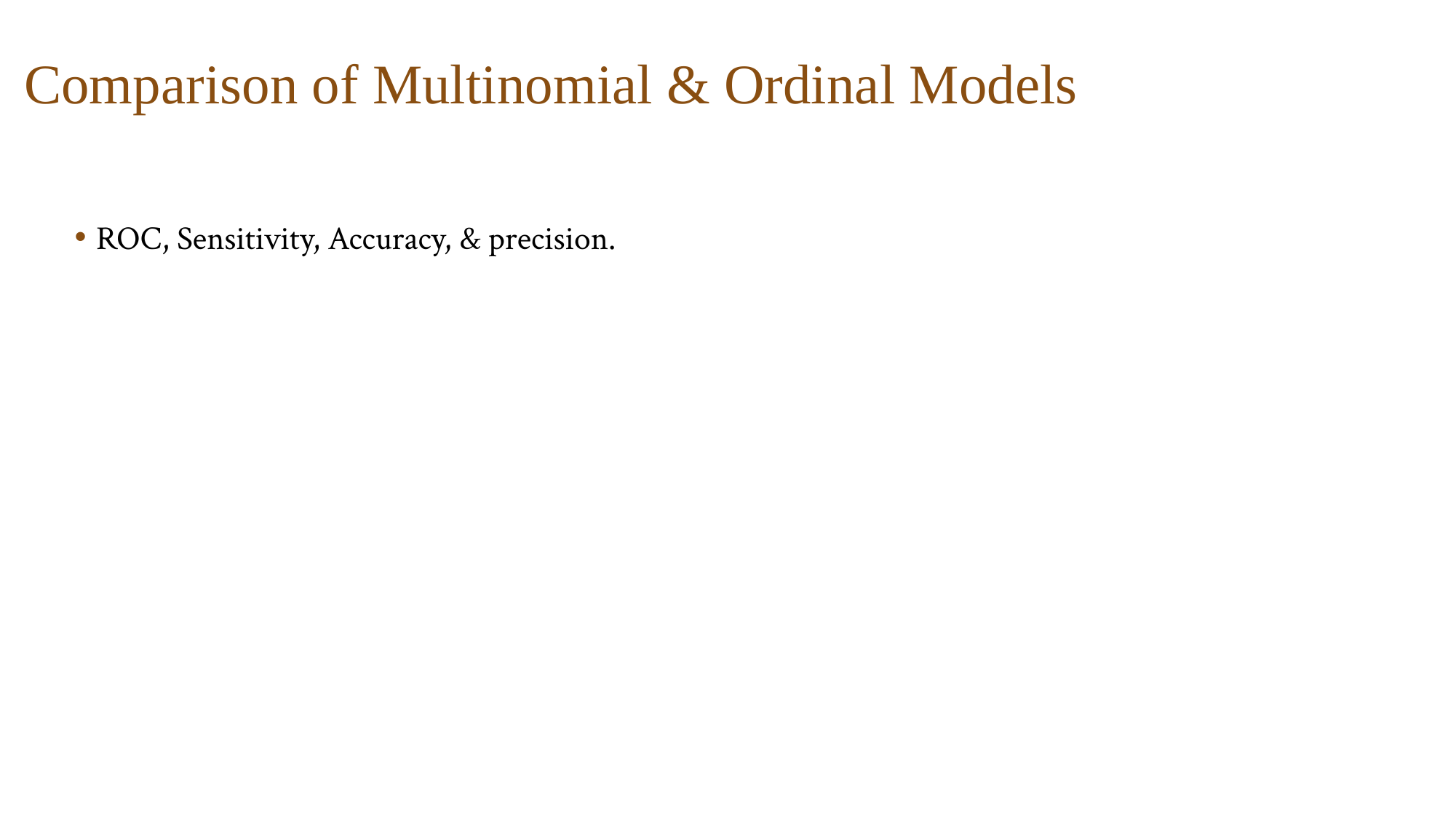

# Comparison of Multinomial & Ordinal Models
ROC, Sensitivity, Accuracy, & precision.